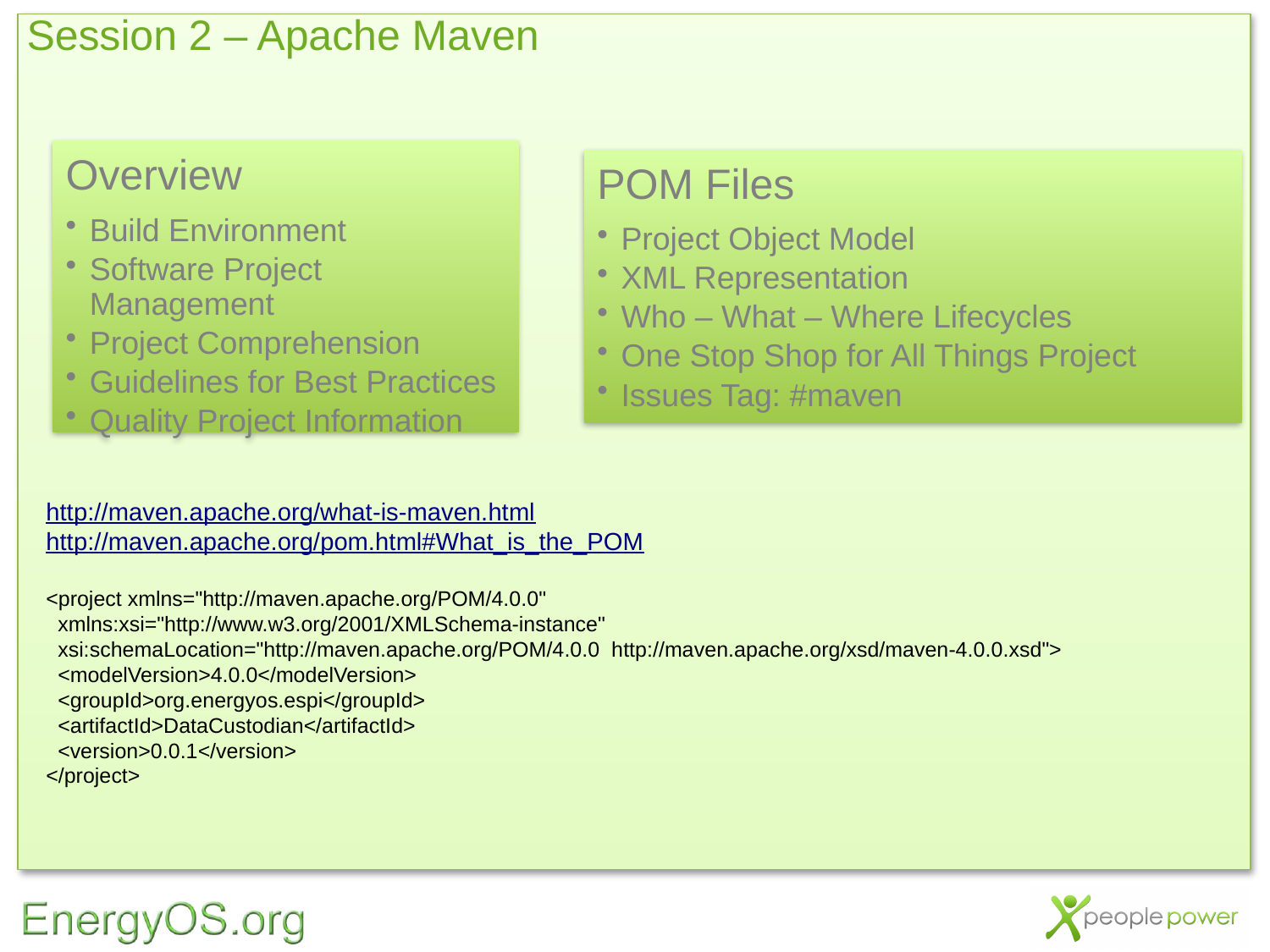

# Session 2 – Apache Maven
Overview
Build Environment
Software Project Management
Project Comprehension
Guidelines for Best Practices
Quality Project Information
POM Files
Project Object Model
XML Representation
Who – What – Where Lifecycles
One Stop Shop for All Things Project
Issues Tag: #maven
http://maven.apache.org/what-is-maven.html
http://maven.apache.org/pom.html#What_is_the_POM

<project xmlns="http://maven.apache.org/POM/4.0.0"
  xmlns:xsi="http://www.w3.org/2001/XMLSchema-instance"
  xsi:schemaLocation="http://maven.apache.org/POM/4.0.0  http://maven.apache.org/xsd/maven-4.0.0.xsd">
  <modelVersion>4.0.0</modelVersion>
  <groupId>org.energyos.espi</groupId>
  <artifactId>DataCustodian</artifactId>
  <version>0.0.1</version>
</project>